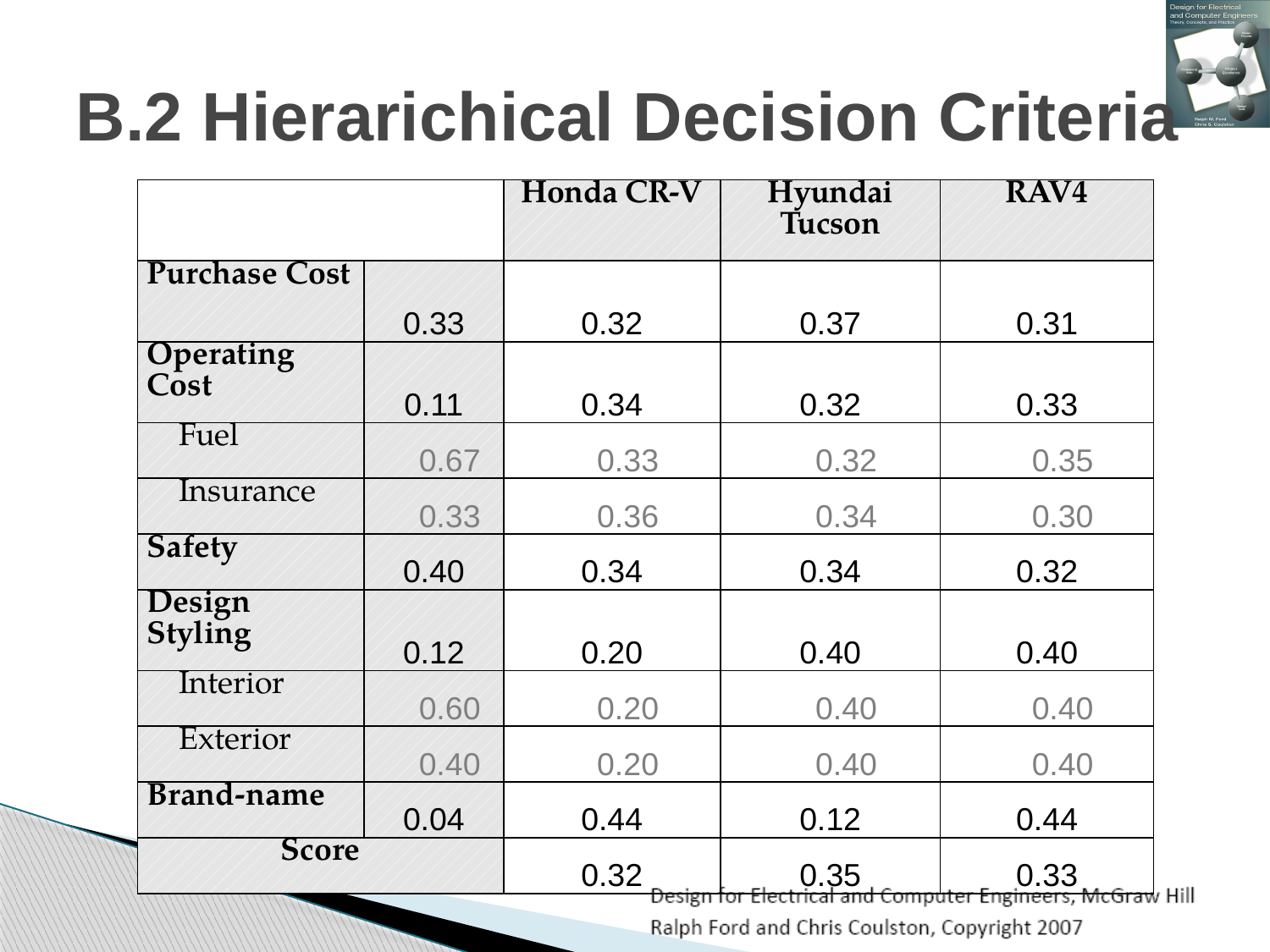

# B.2 Hierarichical Decision Criteria
|  |  | Honda CR-V | Hyundai Tucson | RAV4 |
| --- | --- | --- | --- | --- |
| Purchase Cost | 0.33 | 0.32 | 0.37 | 0.31 |
| Operating Cost | 0.11 | 0.34 | 0.32 | 0.33 |
| Fuel | 0.67 | 0.33 | 0.32 | 0.35 |
| Insurance | 0.33 | 0.36 | 0.34 | 0.30 |
| Safety | 0.40 | 0.34 | 0.34 | 0.32 |
| Design Styling | 0.12 | 0.20 | 0.40 | 0.40 |
| Interior | 0.60 | 0.20 | 0.40 | 0.40 |
| Exterior | 0.40 | 0.20 | 0.40 | 0.40 |
| Brand-name | 0.04 | 0.44 | 0.12 | 0.44 |
| Score |  | 0.32 | 0.35 | 0.33 |